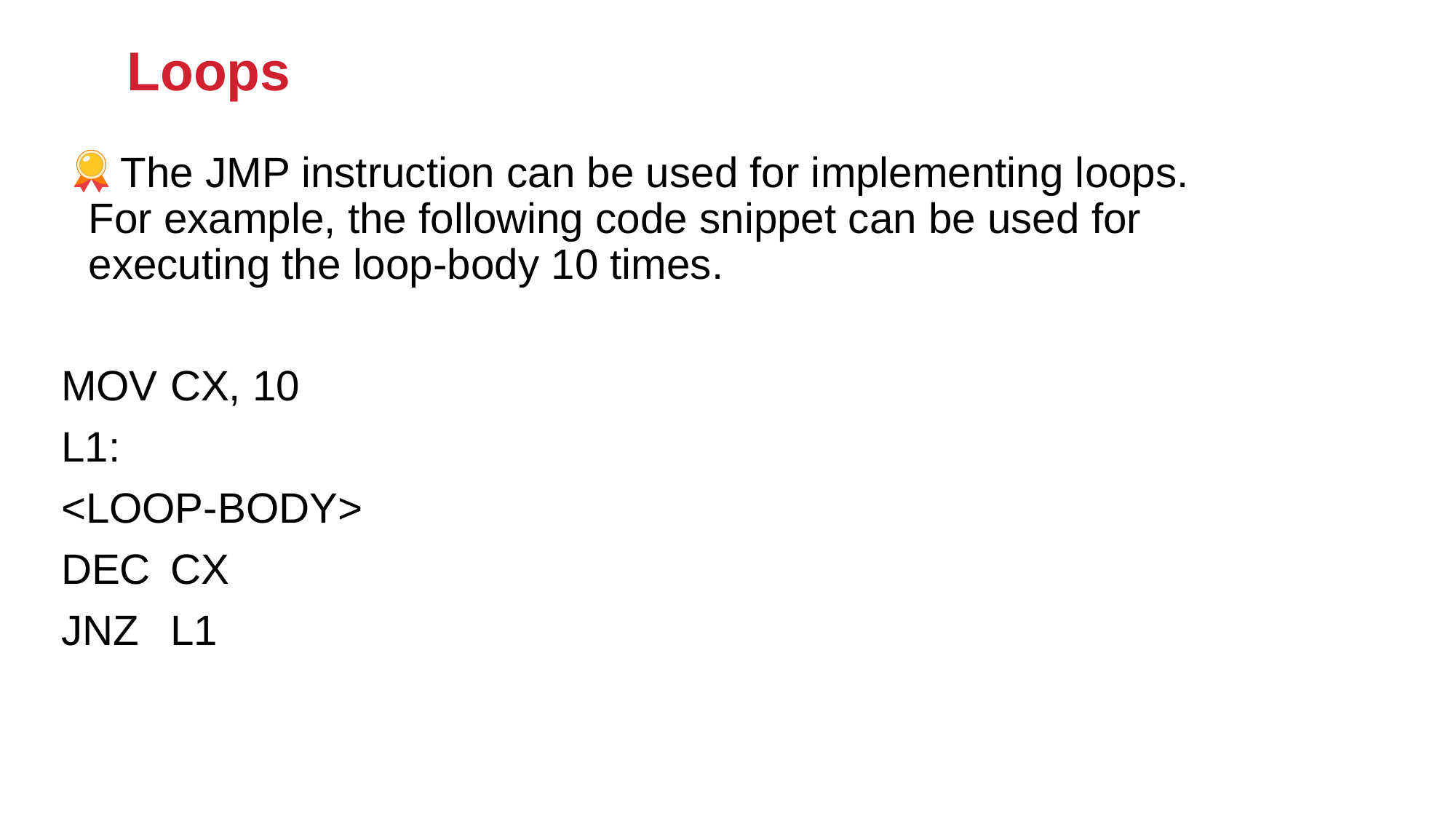

Loops
The JMP instruction can be used for implementing loops. For example, the following code snippet can be used for executing the loop-body 10 times.

MOV	CX, 10
L1:
<LOOP-BODY>
DEC	CX
JNZ	L1